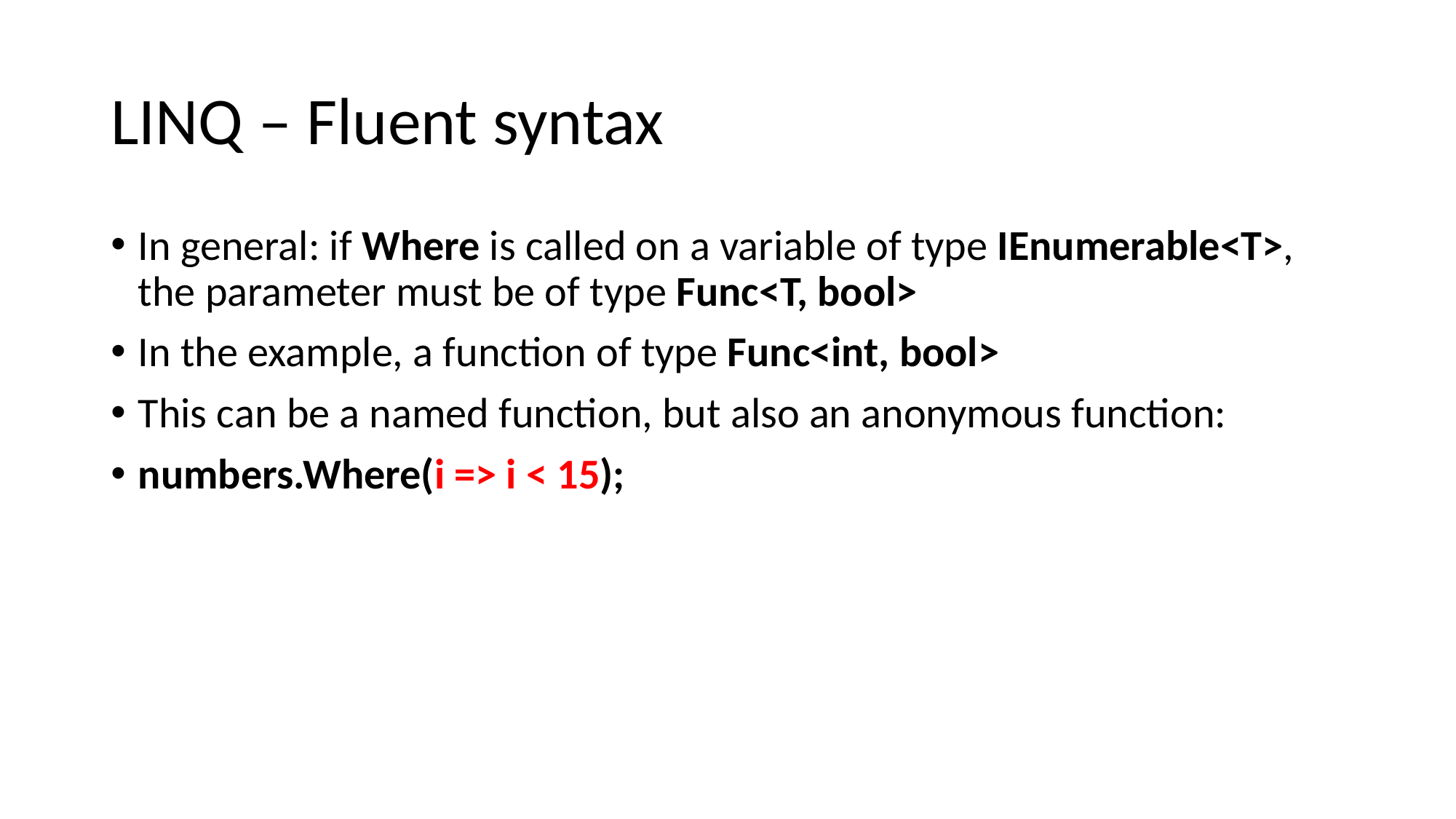

# LINQ – Fluent syntax
In general: if Where is called on a variable of type IEnumerable<T>, the parameter must be of type Func<T, bool>
In the example, a function of type Func<int, bool>
This can be a named function, but also an anonymous function:
numbers.Where(i => i < 15);